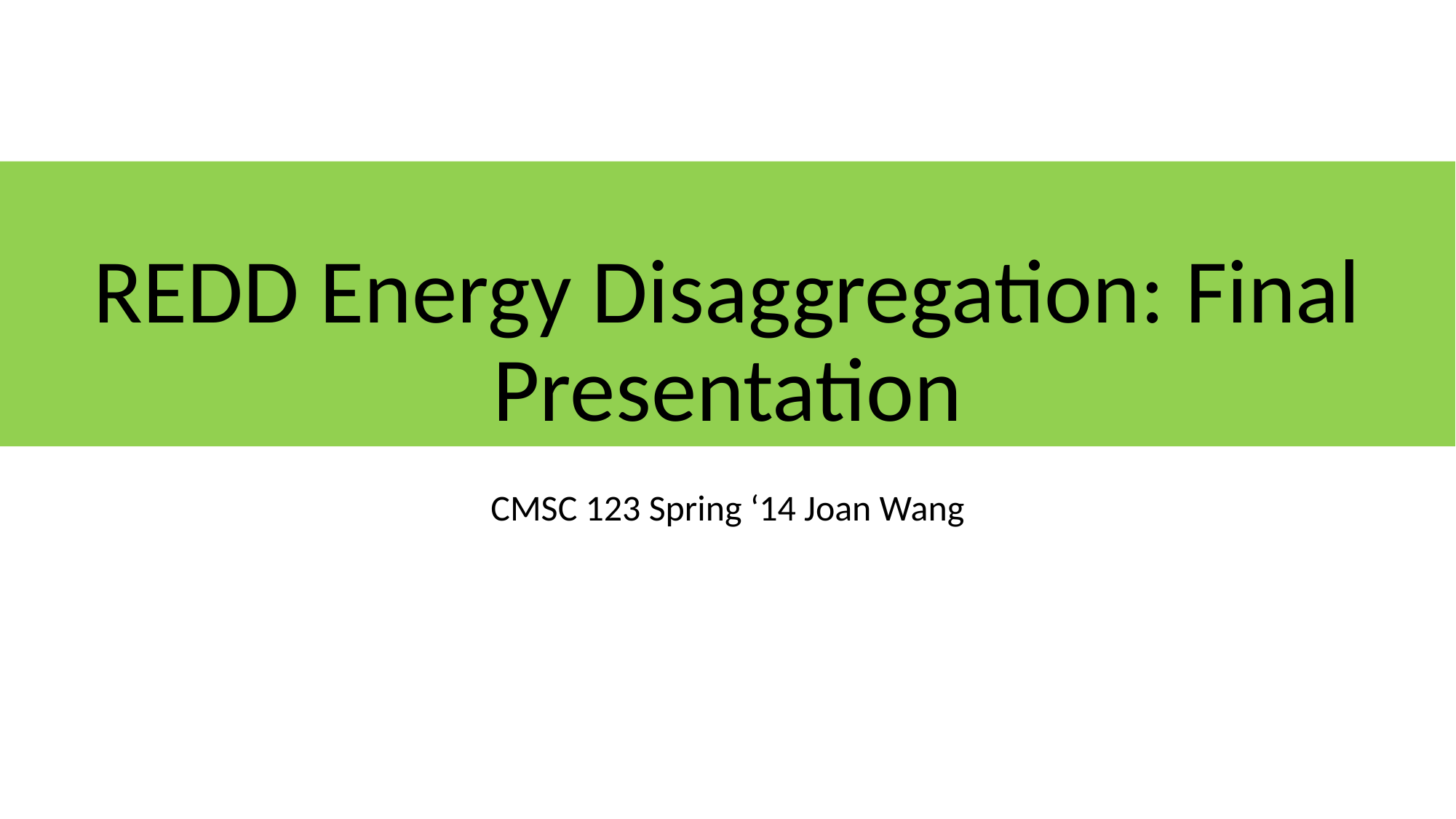

# REDD Energy Disaggregation: Final Presentation
CMSC 123 Spring ‘14 Joan Wang